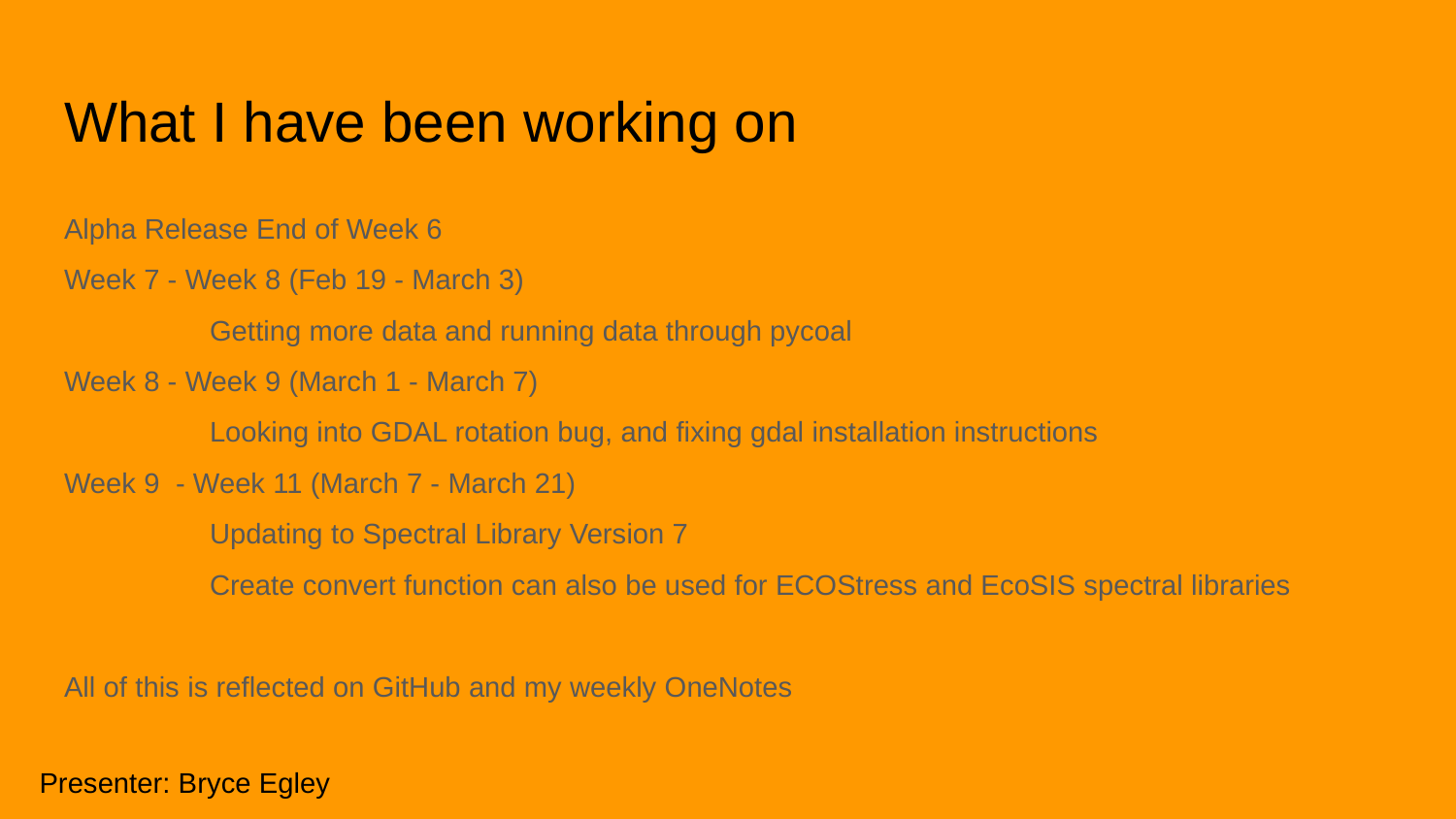

# What I have been working on
Alpha Release End of Week 6
Week 7 - Week 8 (Feb 19 - March 3)
	Getting more data and running data through pycoal
Week 8 - Week 9 (March 1 - March 7)
	Looking into GDAL rotation bug, and fixing gdal installation instructions
Week 9  - Week 11 (March 7 - March 21)
	Updating to Spectral Library Version 7
	Create convert function can also be used for ECOStress and EcoSIS spectral libraries

All of this is reflected on GitHub and my weekly OneNotes
Presenter: Bryce Egley